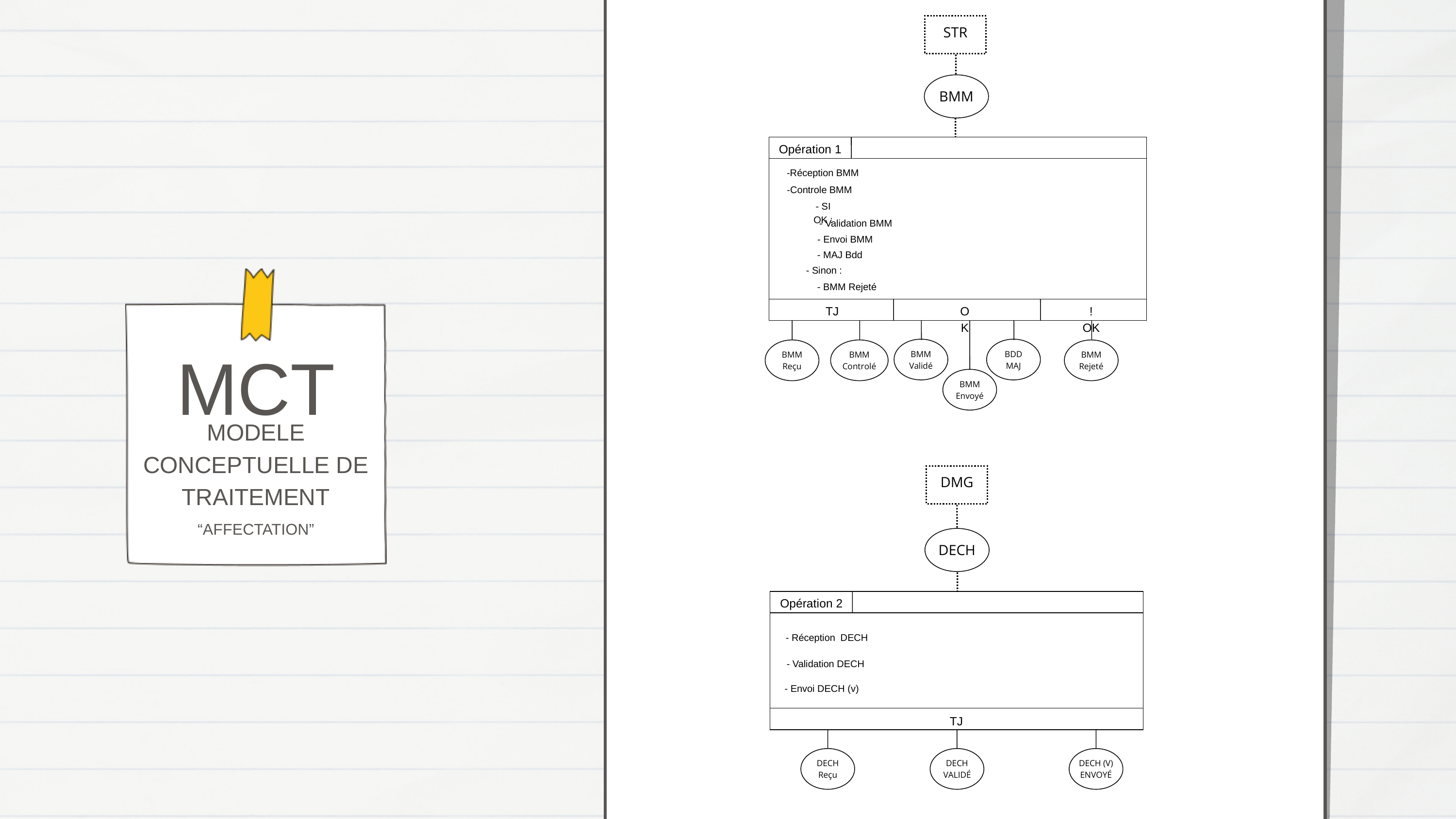

STR

BMM

Opération 1
-Réception BMM
-Controle BMM
- SI OK :
- Validation BMM
- Envoi BMM
- MAJ Bdd
- Sinon :

- BMM Rejeté

TJ
OK
!OK

MCT

BMM
Validé

BDD
MAJ

BMM
Reçu

BMM
Controlé

BMM
Rejeté

BMM
Envoyé
MODELE CONCEPTUELLE DE TRAITEMENT

DMG

“AFFECTATION”

DECH

Opération 2
- Réception  DECH
- Validation DECH
- Envoi DECH (v)

TJ

DECH
Reçu

DECH
VALIDÉ

DECH (V)
ENVOYÉ